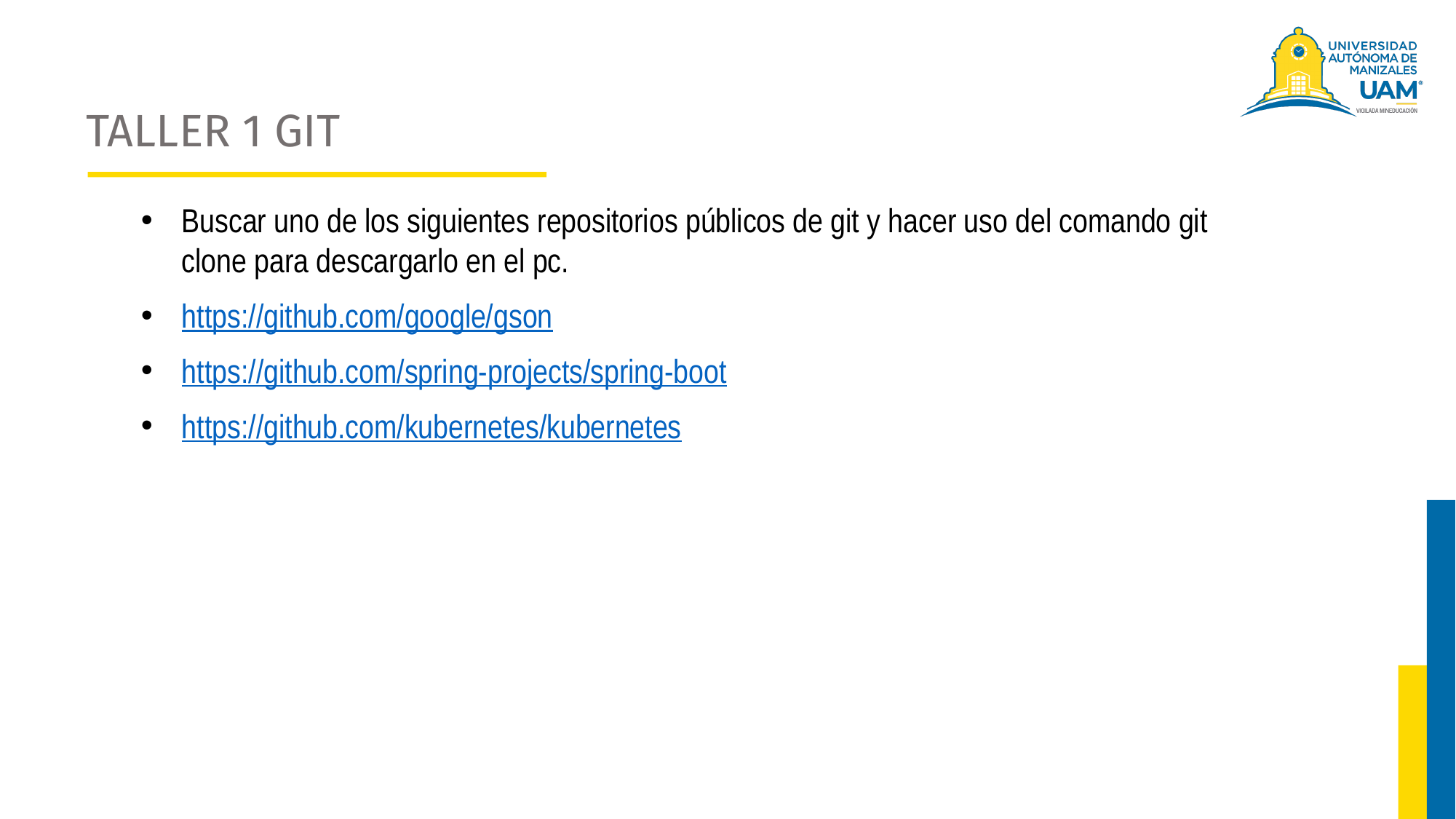

# TALLER 1 GIT

Buscar uno de los siguientes repositorios públicos de git y hacer uso del comando git clone para descargarlo en el pc.
https://github.com/google/gson
https://github.com/spring-projects/spring-boot
https://github.com/kubernetes/kubernetes